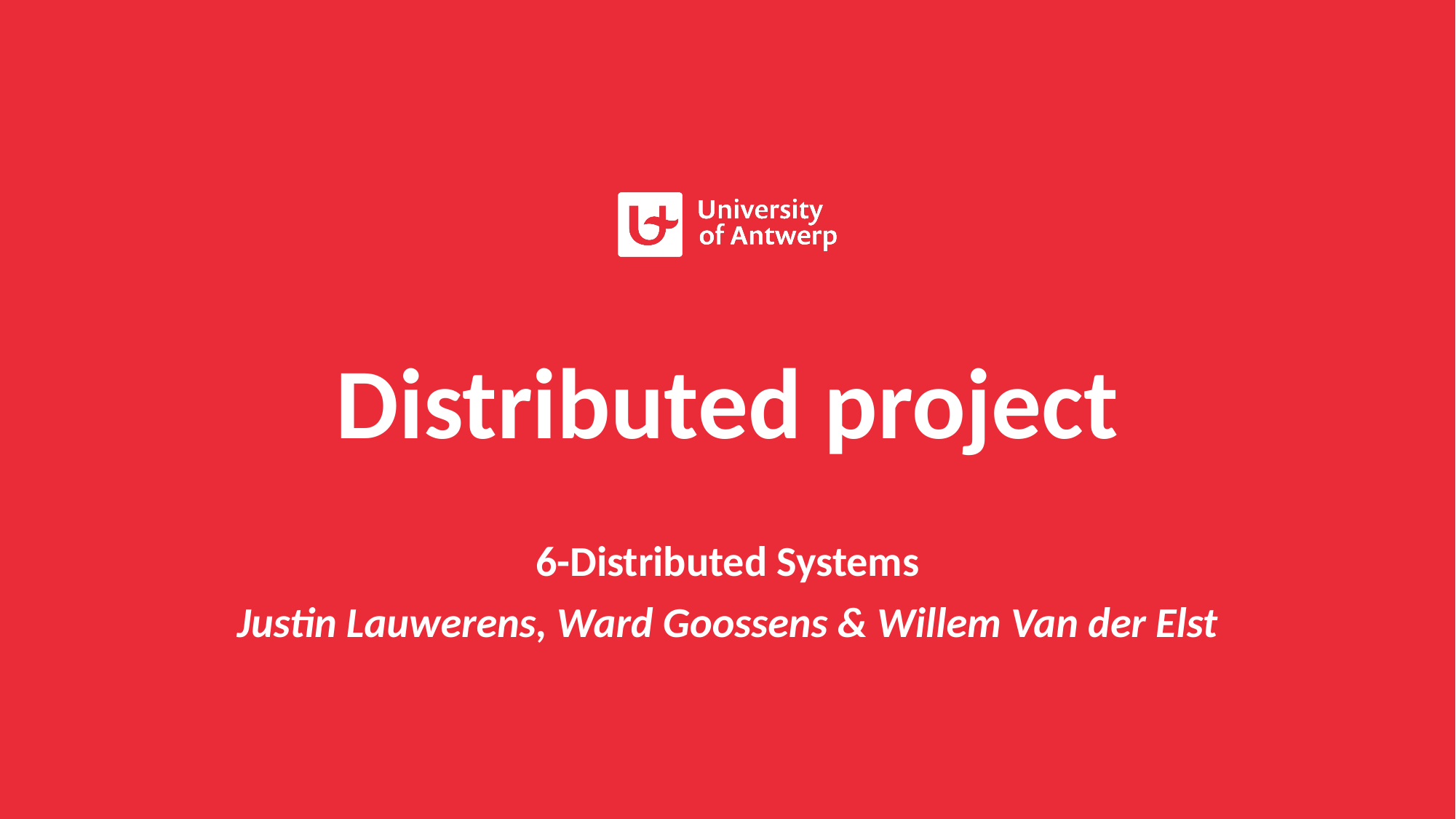

# Distributed project
6-Distributed Systems
Justin Lauwerens, Ward Goossens & Willem Van der Elst